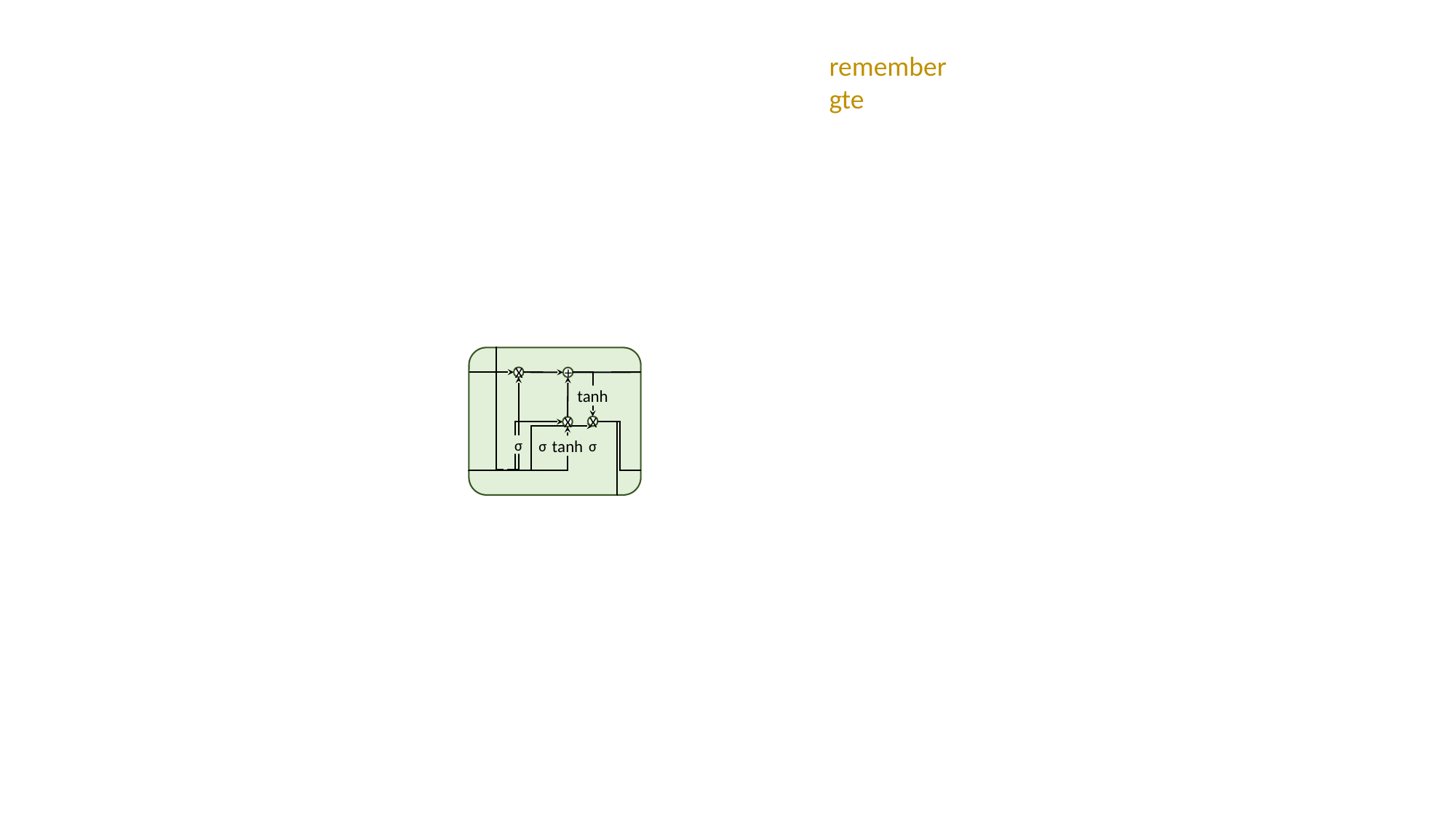

remember gte

X
+
tanh
X
X
σ
tanh
σ
σ